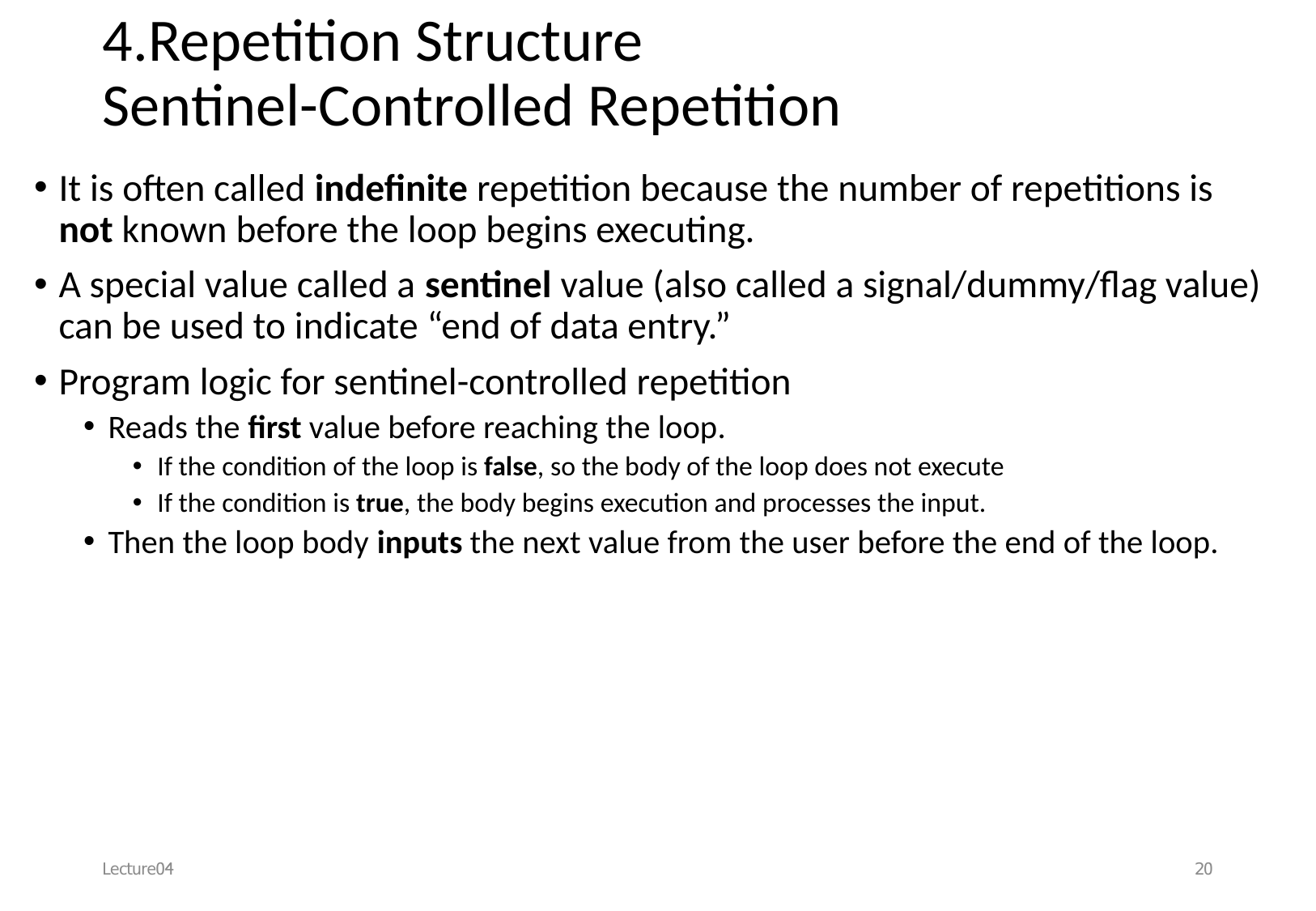

# 4.Repetition Structure Sentinel-Controlled Repetition
It is often called indefinite repetition because the number of repetitions is not known before the loop begins executing.
A special value called a sentinel value (also called a signal/dummy/flag value) can be used to indicate “end of data entry.”
Program logic for sentinel-controlled repetition
Reads the first value before reaching the loop.
If the condition of the loop is false, so the body of the loop does not execute
If the condition is true, the body begins execution and processes the input.
Then the loop body inputs the next value from the user before the end of the loop.

Lecture04
20